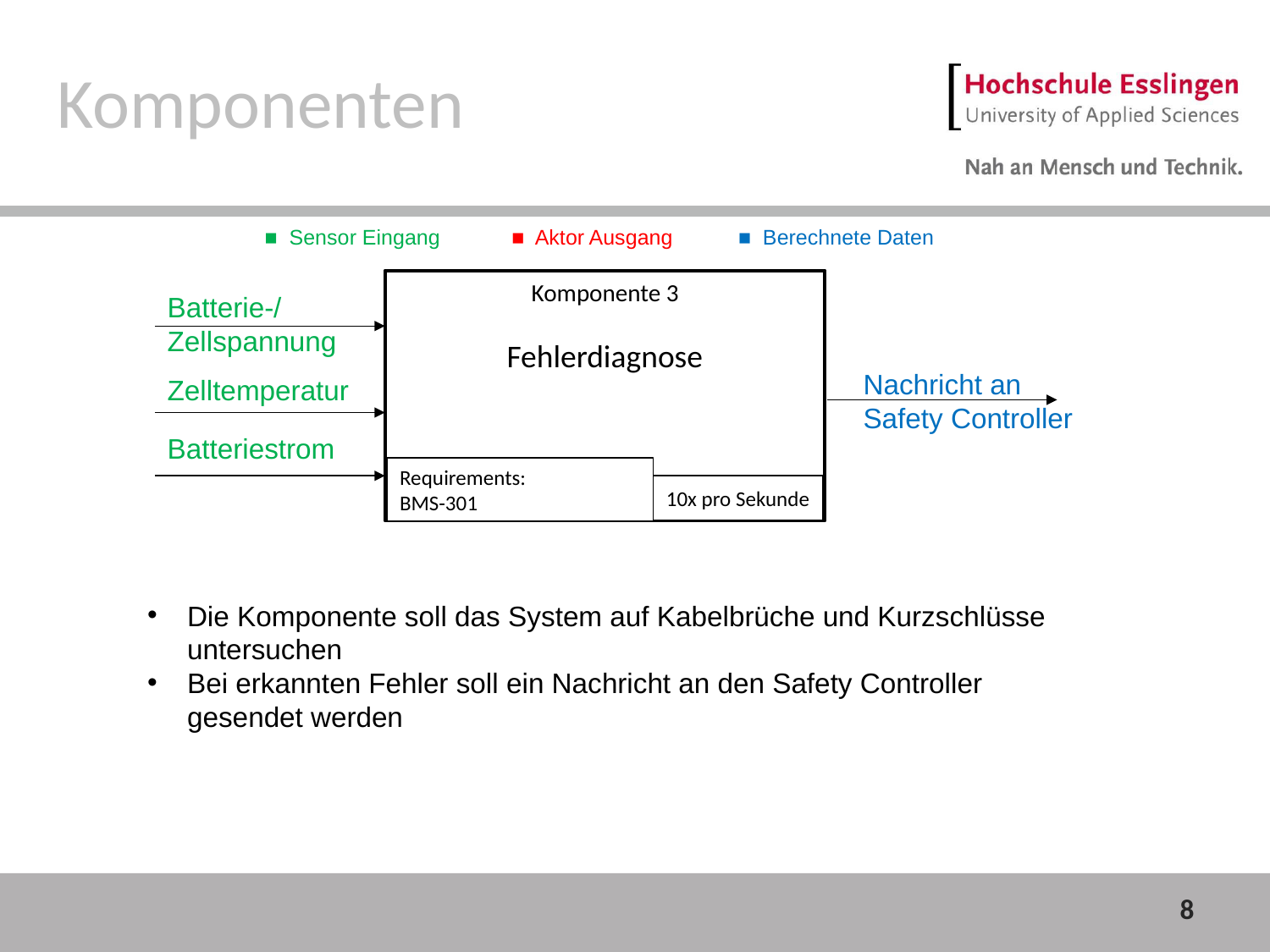

Komponenten
■  Sensor Eingang            ■  Aktor Ausgang           ■  Berechnete Daten
Komponente 3

Fehlerdiagnose

Batterie-/ Zellspannung
Nachricht an Safety Controller
Zelltemperatur
Batteriestrom
Requirements:
BMS-301

10x pro Sekunde
Die Komponente soll das System auf Kabelbrüche und Kurzschlüsse untersuchen
Bei erkannten Fehler soll ein Nachricht an den Safety Controller gesendet werden
8